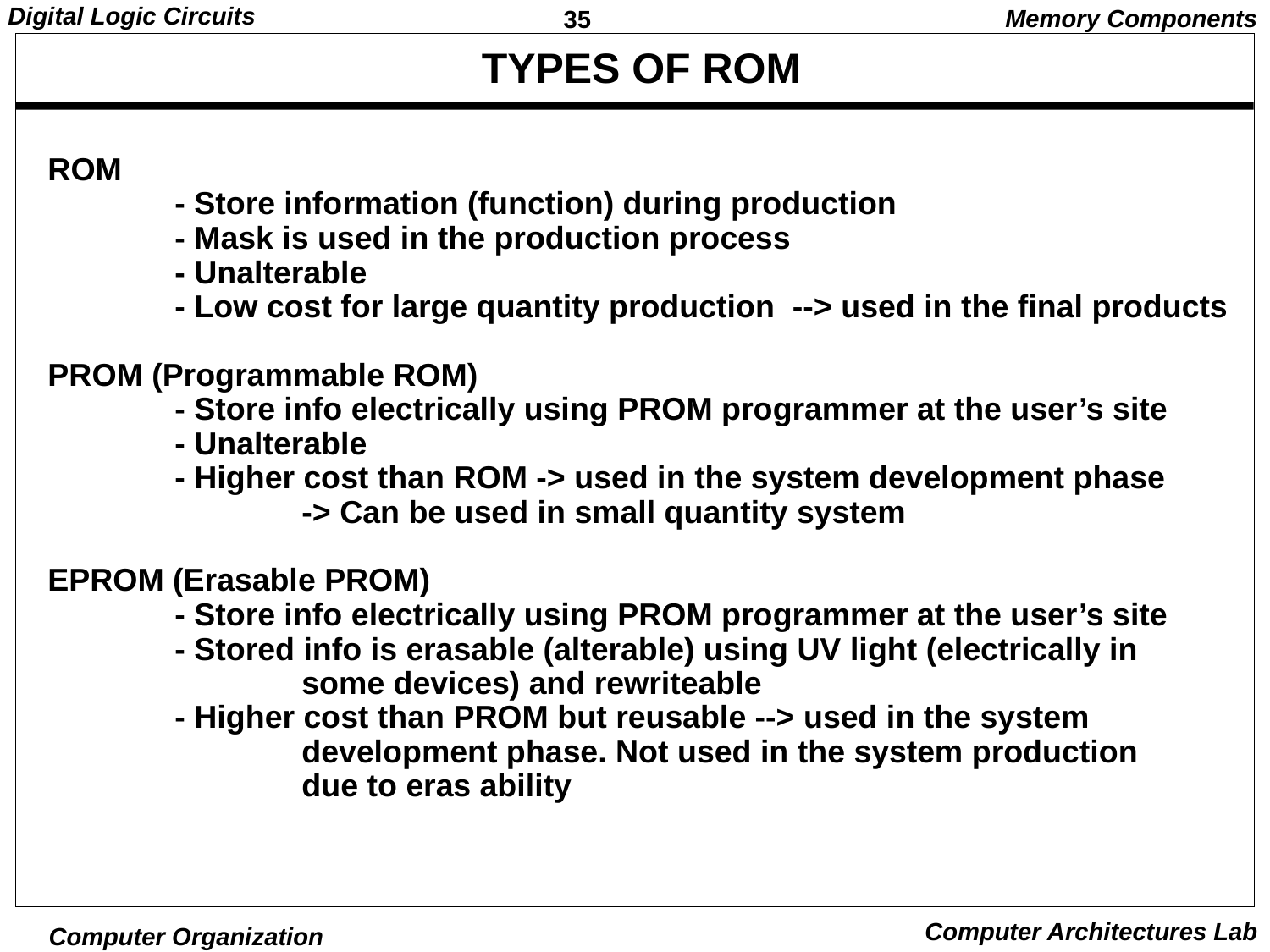

Memory Components
# TYPES OF ROM
ROM
	- Store information (function) during production
	- Mask is used in the production process
	- Unalterable
	- Low cost for large quantity production  --> used in the final products

PROM (Programmable ROM)
	- Store info electrically using PROM programmer at the user’s site
	- Unalterable
	- Higher cost than ROM -> used in the system development phase
		-> Can be used in small quantity system

EPROM (Erasable PROM)
	- Store info electrically using PROM programmer at the user’s site
	- Stored info is erasable (alterable) using UV light (electrically in
		some devices) and rewriteable
	- Higher cost than PROM but reusable --> used in the system
		development phase. Not used in the system production
		due to eras ability